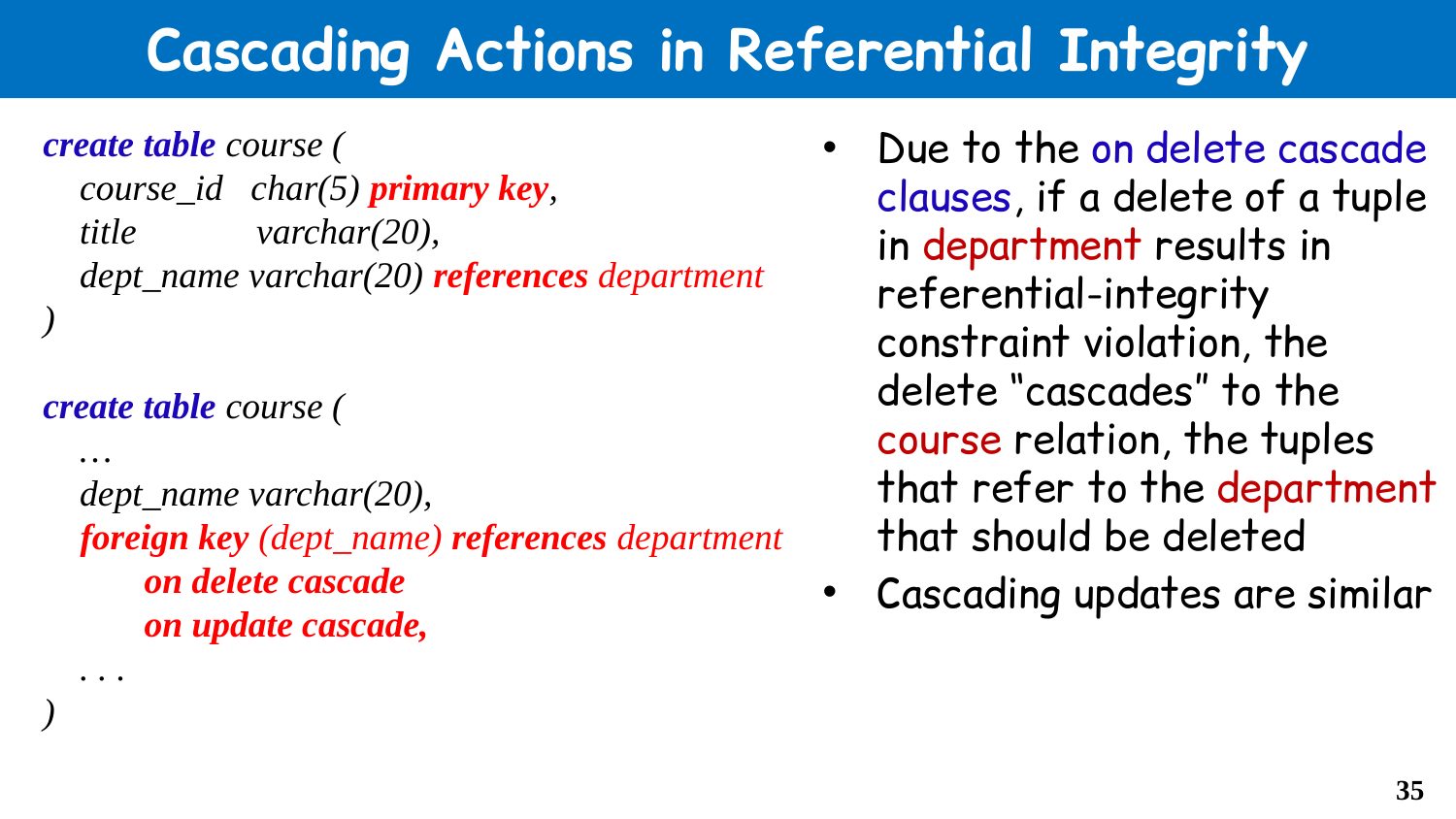

# Cascading Actions in Referential Integrity
create table course (
    course_id   char(5) primary key,
    title             varchar(20),
    dept_name varchar(20) references department
)

create table course (
    …
    dept_name varchar(20),
    foreign key (dept_name) references department
           on delete cascade
           on update cascade,
    . . .
)

Due to the on delete cascade clauses, if a delete of a tuple in department results in referential-integrity constraint violation, the delete “cascades” to the course relation, the tuples that refer to the department that should be deleted
Cascading updates are similar